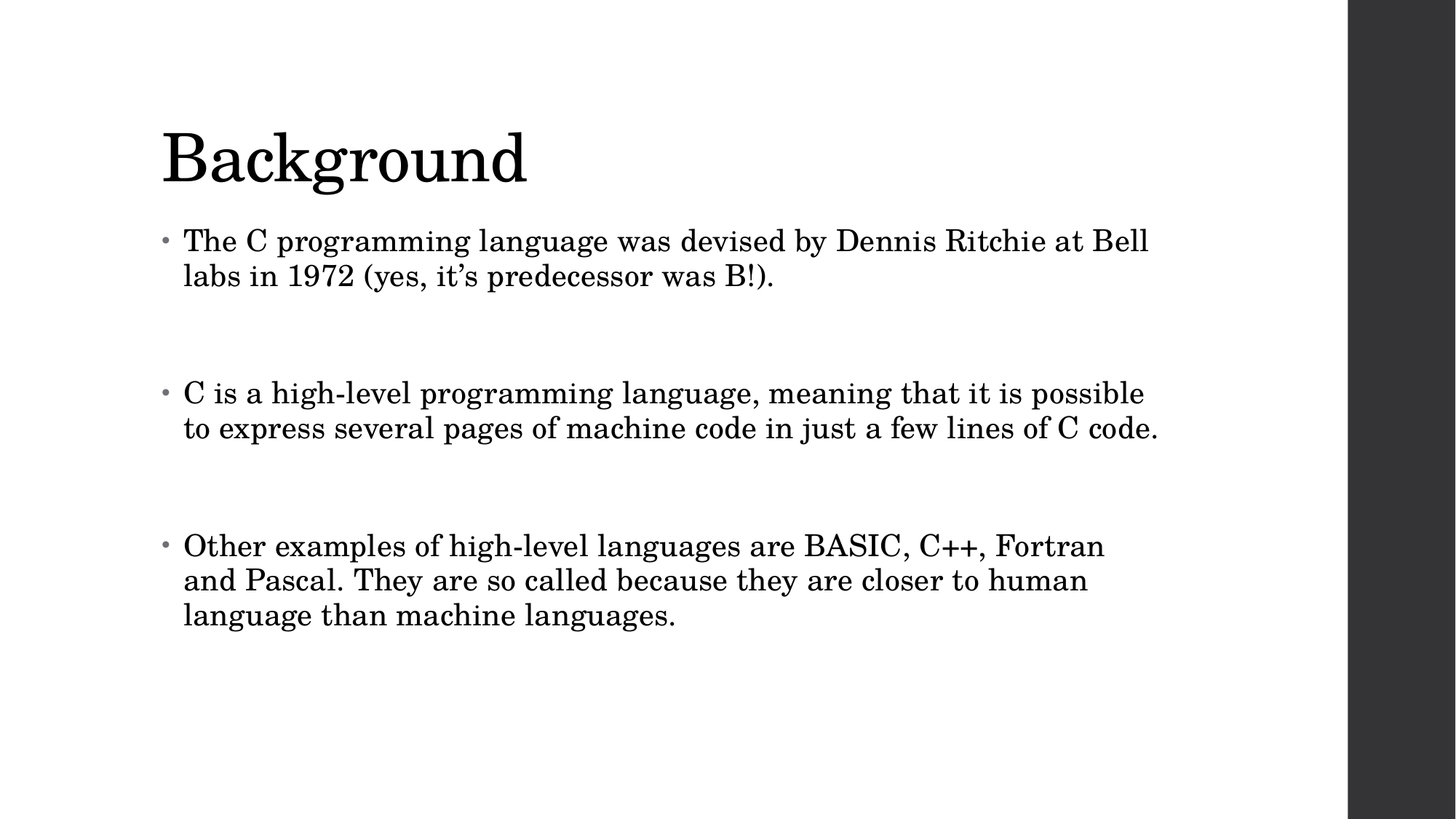

# Background
The C programming language was devised by Dennis Ritchie at Bell labs in 1972 (yes, it’s predecessor was B!).

C is a high-level programming language, meaning that it is possible to express several pages of machine code in just a few lines of C code.

Other examples of high-level languages are BASIC, C++, Fortran and Pascal. They are so called because they are closer to human language than machine languages.